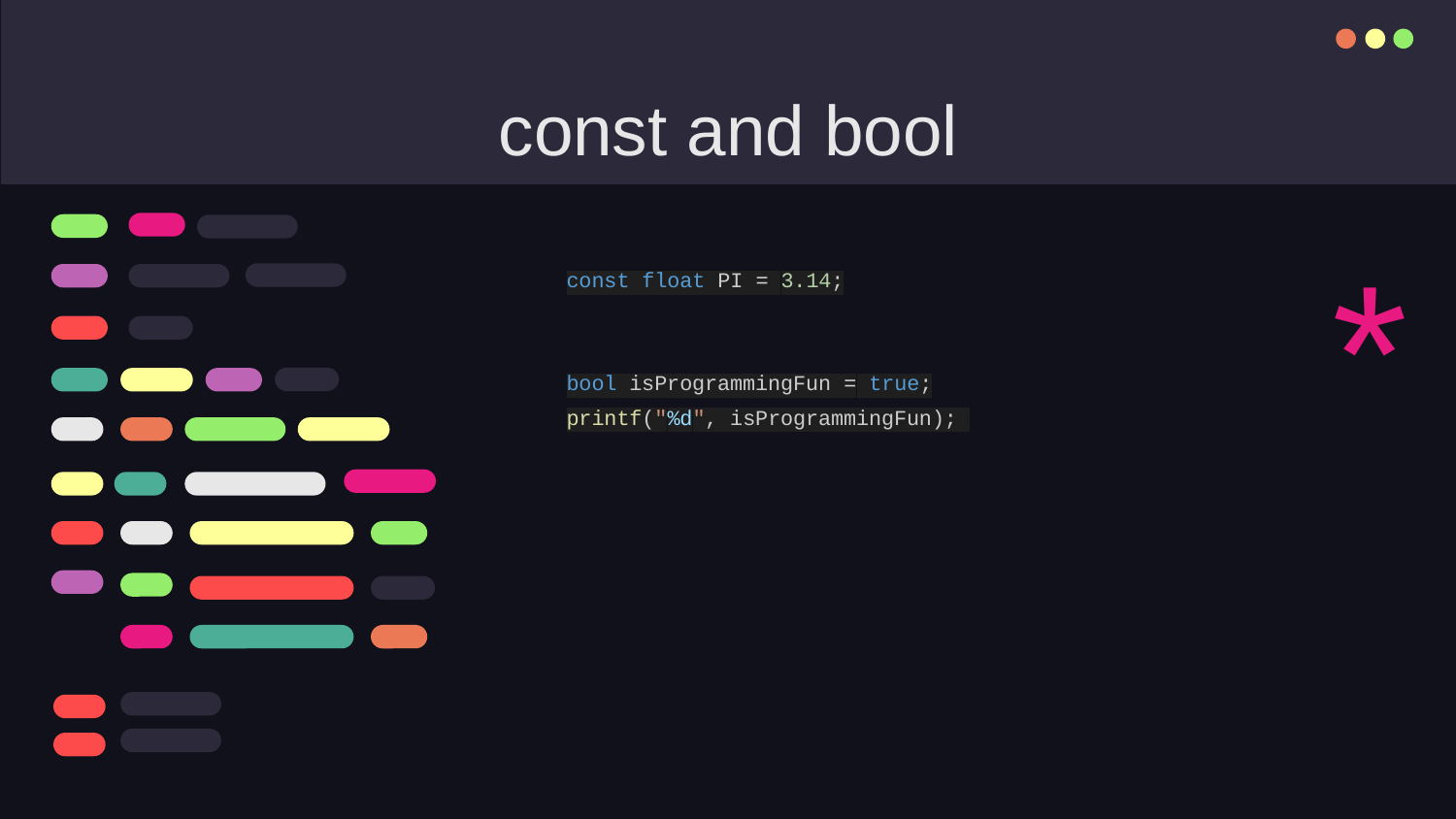

# const and bool

*
const float PI = 3.14;

bool isProgrammingFun = true;
printf("%d", isProgrammingFun);